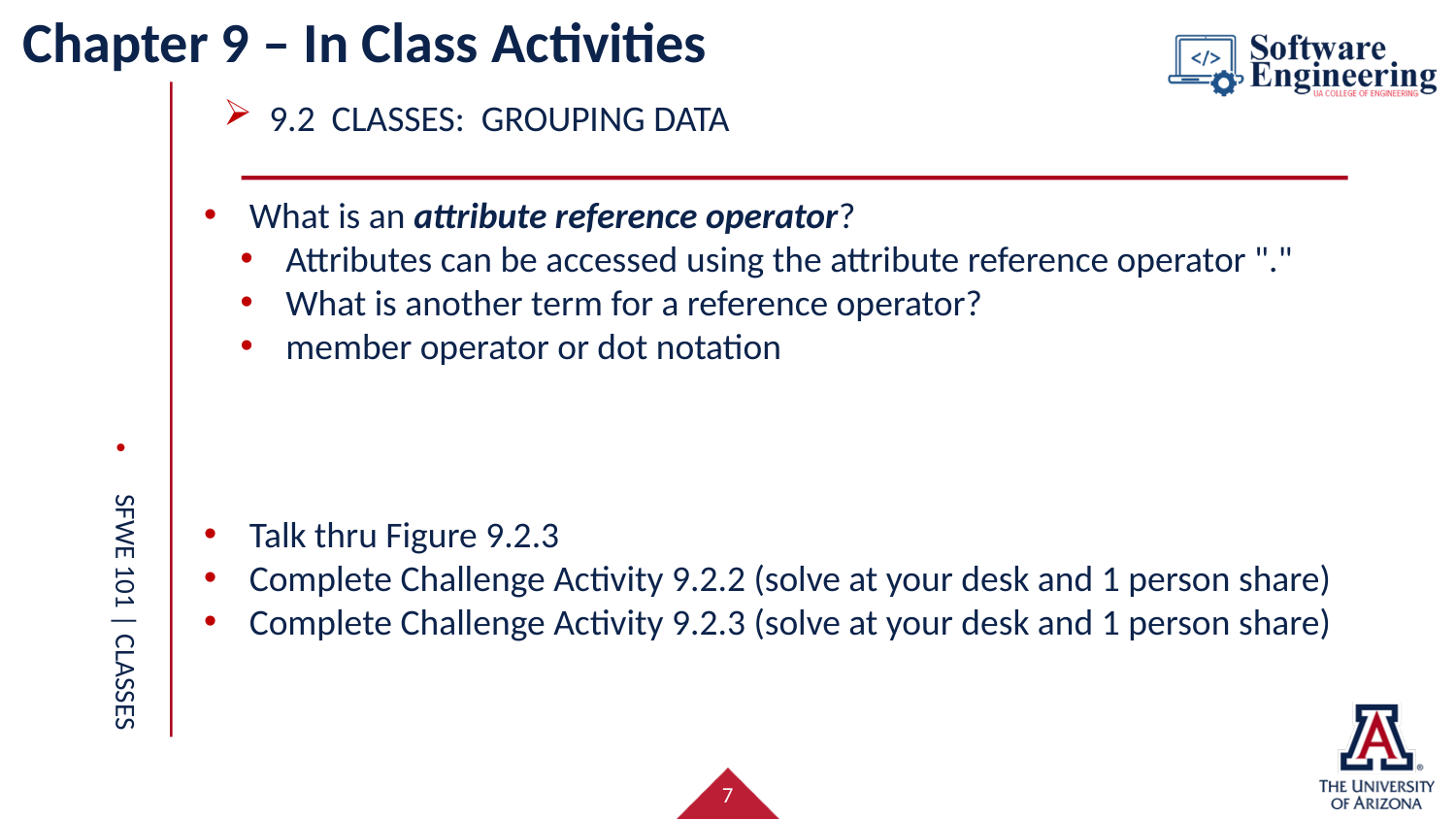

# Chapter 9 – In Class Activities
9.2  Classes:  Grouping Data
What is an attribute reference operator?
Attributes can be accessed using the attribute reference operator "."
What is another term for a reference operator?
member operator or dot notation

Talk thru Figure 9.2.3
Complete Challenge Activity 9.2.2 (solve at your desk and 1 person share)
Complete Challenge Activity 9.2.3 (solve at your desk and 1 person share)

SFWE 101 | classes